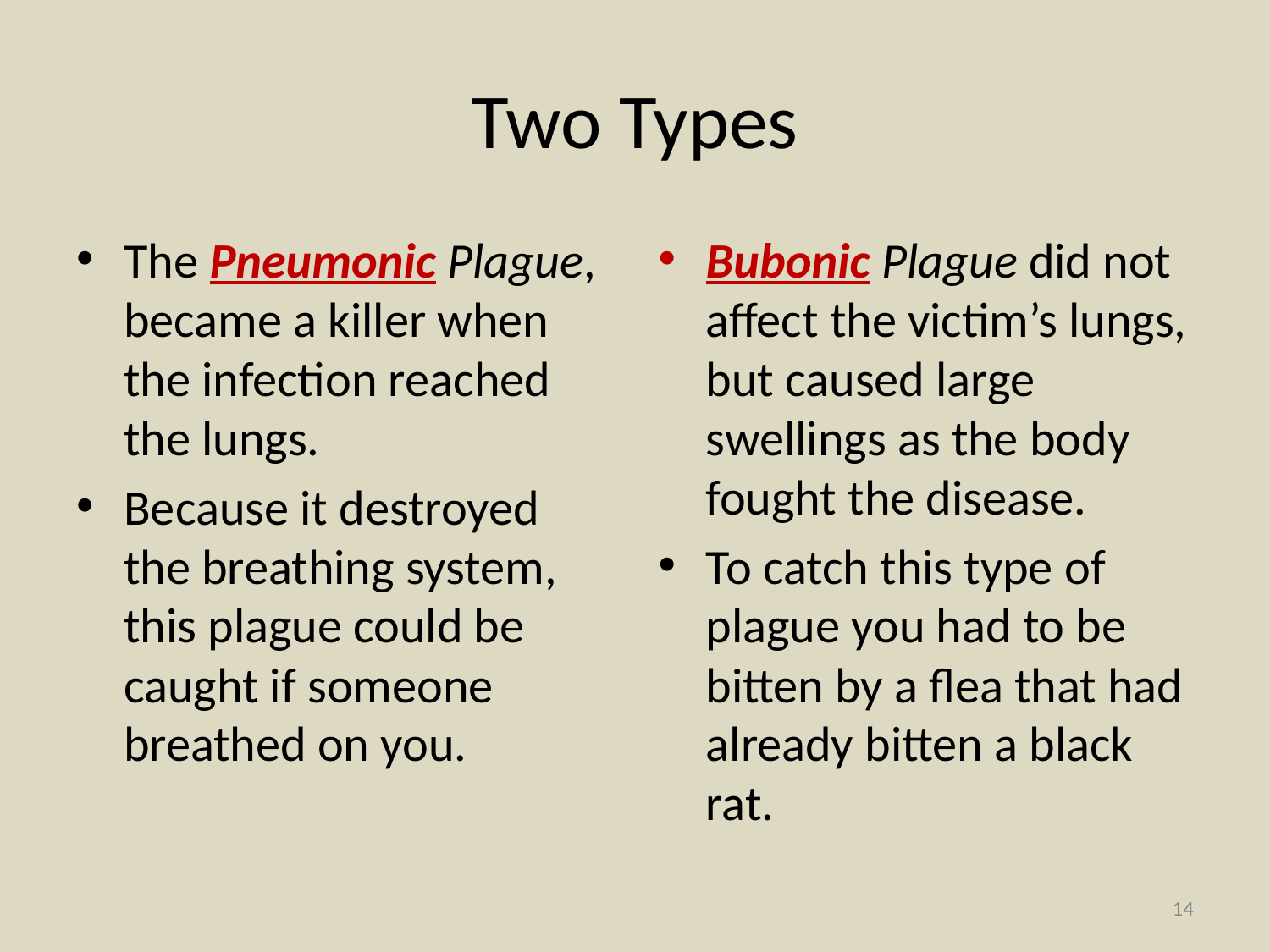

# Two Types
The Pneumonic Plague, became a killer when the infection reached the lungs.
Because it destroyed the breathing system, this plague could be caught if someone breathed on you.
Bubonic Plague did not affect the victim’s lungs, but caused large swellings as the body fought the disease.
To catch this type of plague you had to be bitten by a flea that had already bitten a black rat.
14